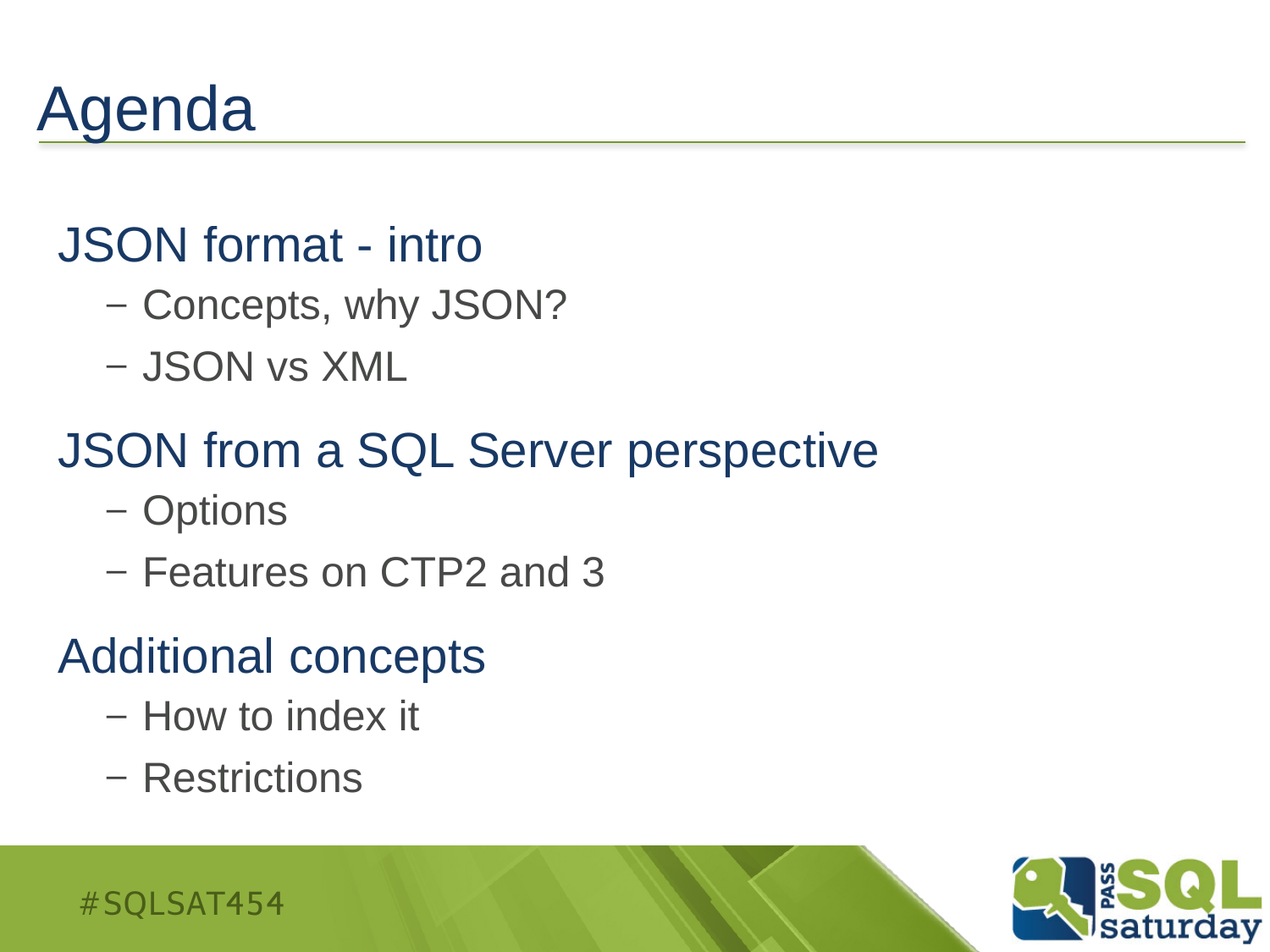

# Agenda
JSON format - intro
Concepts, why JSON?
JSON vs XML
JSON from a SQL Server perspective
Options
Features on CTP2 and 3
Additional concepts
How to index it
Restrictions